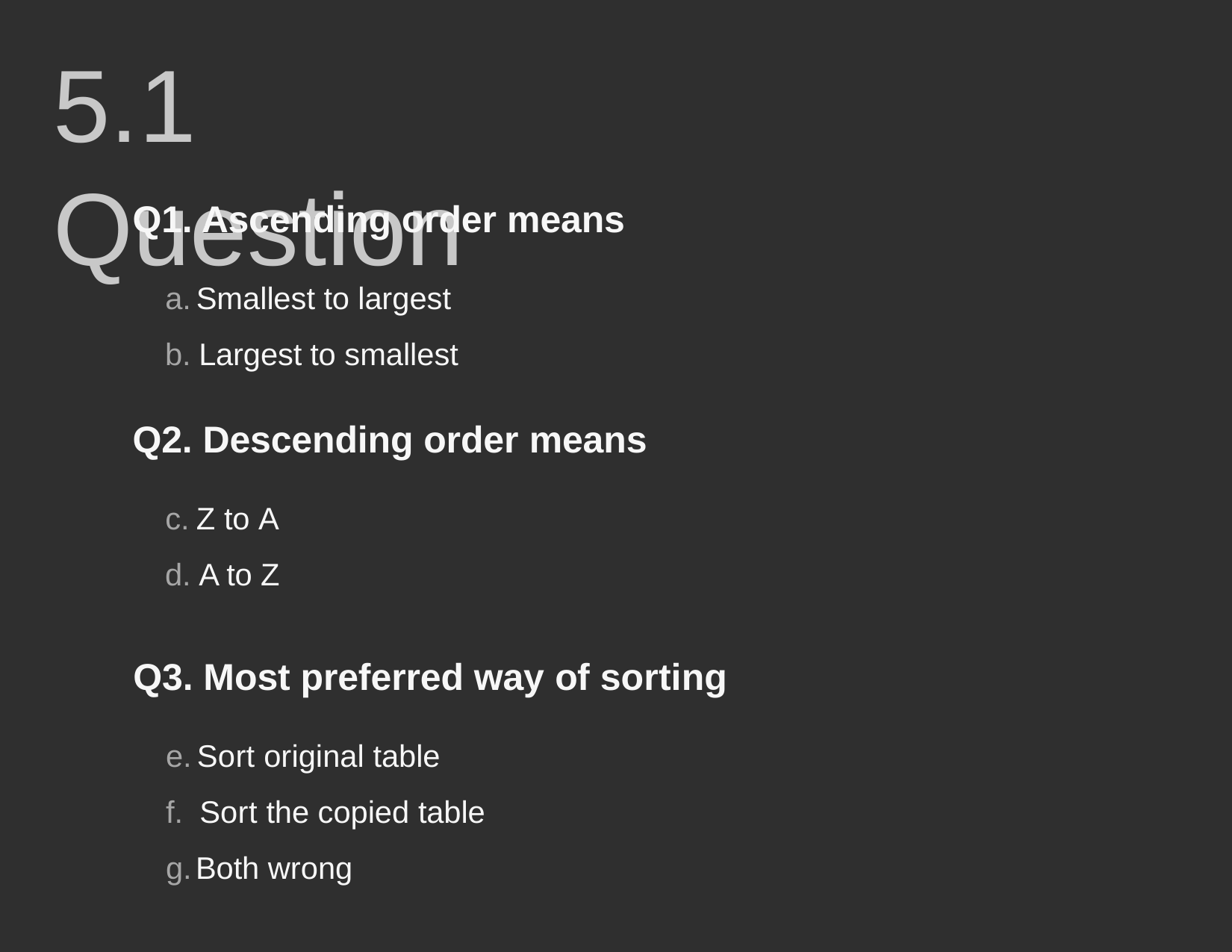

# 5.1 Question
Q1. Ascending order means
Smallest to largest
Largest to smallest

Q2. Descending order means
Z to A
A to Z

Q3. Most preferred way of sorting
Sort original table
Sort the copied table
Both wrong